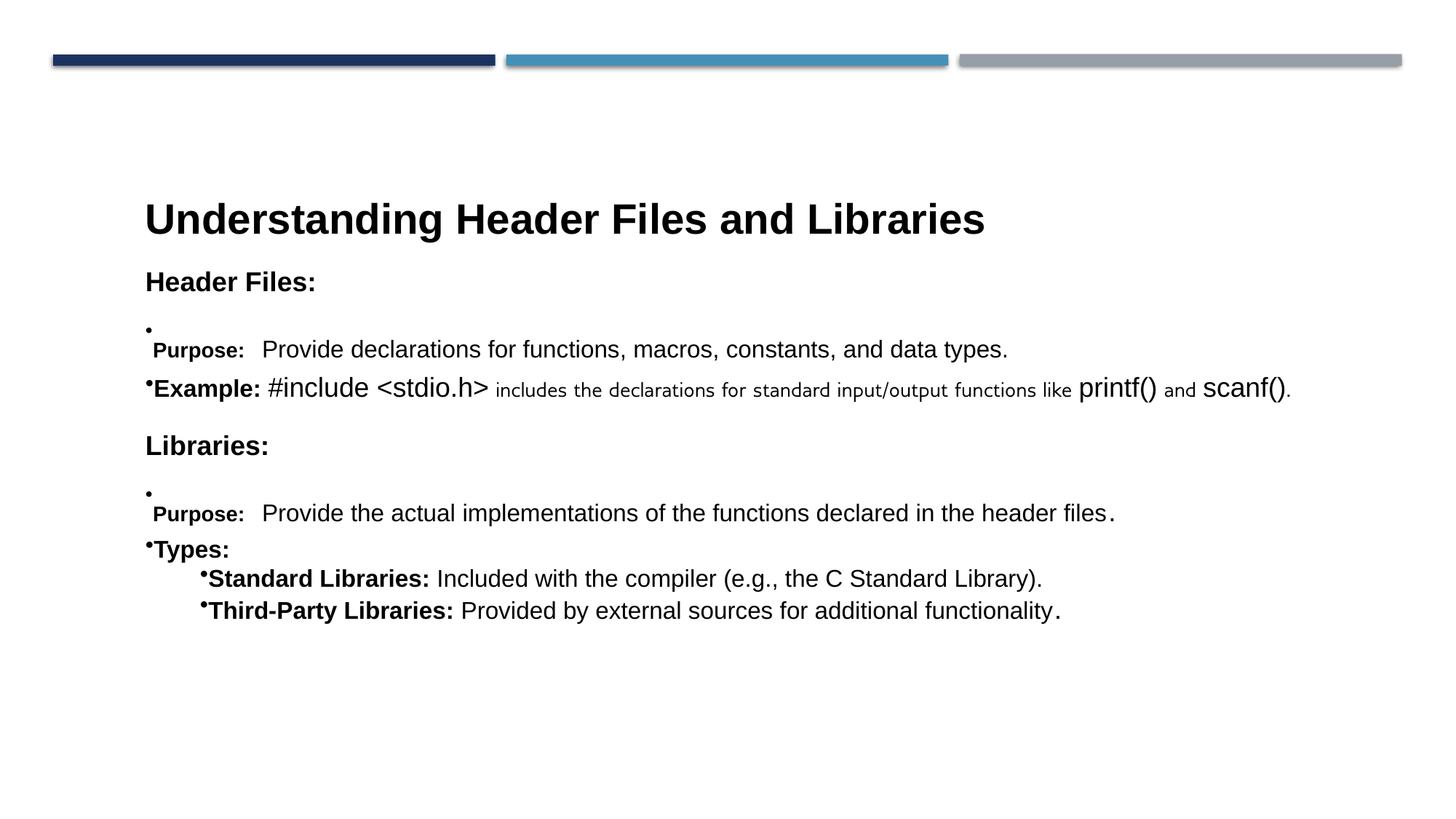

Understanding Header Files and Libraries

Header Files:
Purpose: Provide declarations for functions, macros, constants, and data types.
Example: #include <stdio.h> includes the declarations for standard input/output functions like printf() and scanf().

Libraries:
Purpose: Provide the actual implementations of the functions declared in the header files.
Types:
Standard Libraries: Included with the compiler (e.g., the C Standard Library).
Third-Party Libraries: Provided by external sources for additional functionality.